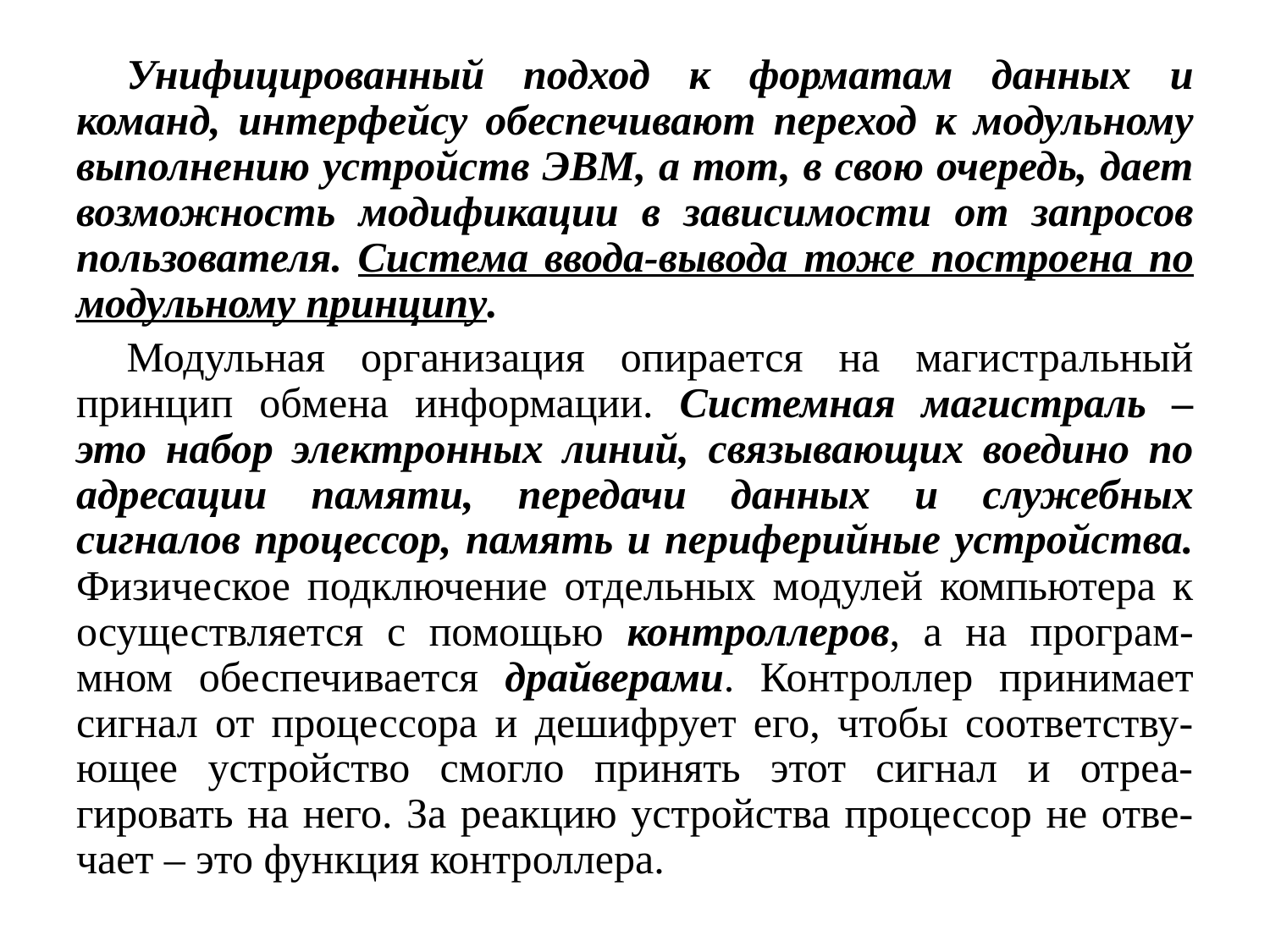

Унифицированный подход к форматам данных и команд, интерфейсу обеспечивают переход к модульному выполнению устройств ЭВМ, а тот, в свою очередь, дает возможность модификации в зависимости от запросов пользователя. Система ввода-вывода тоже построена по модульному принципу.
Модульная организация опирается на магистральный принцип обмена информации. Системная магистраль – это набор электронных линий, связывающих воедино по адресации памяти, передачи данных и служебных сигналов процессор, память и периферийные устройства. Физическое подключение отдельных модулей компьютера к осуществляется с помощью контроллеров, а на програм-мном обеспечивается драйверами. Контроллер принимает сигнал от процессора и дешифрует его, чтобы соответству-ющее устройство смогло принять этот сигнал и отреа-гировать на него. За реакцию устройства процессор не отве-чает – это функция контроллера.